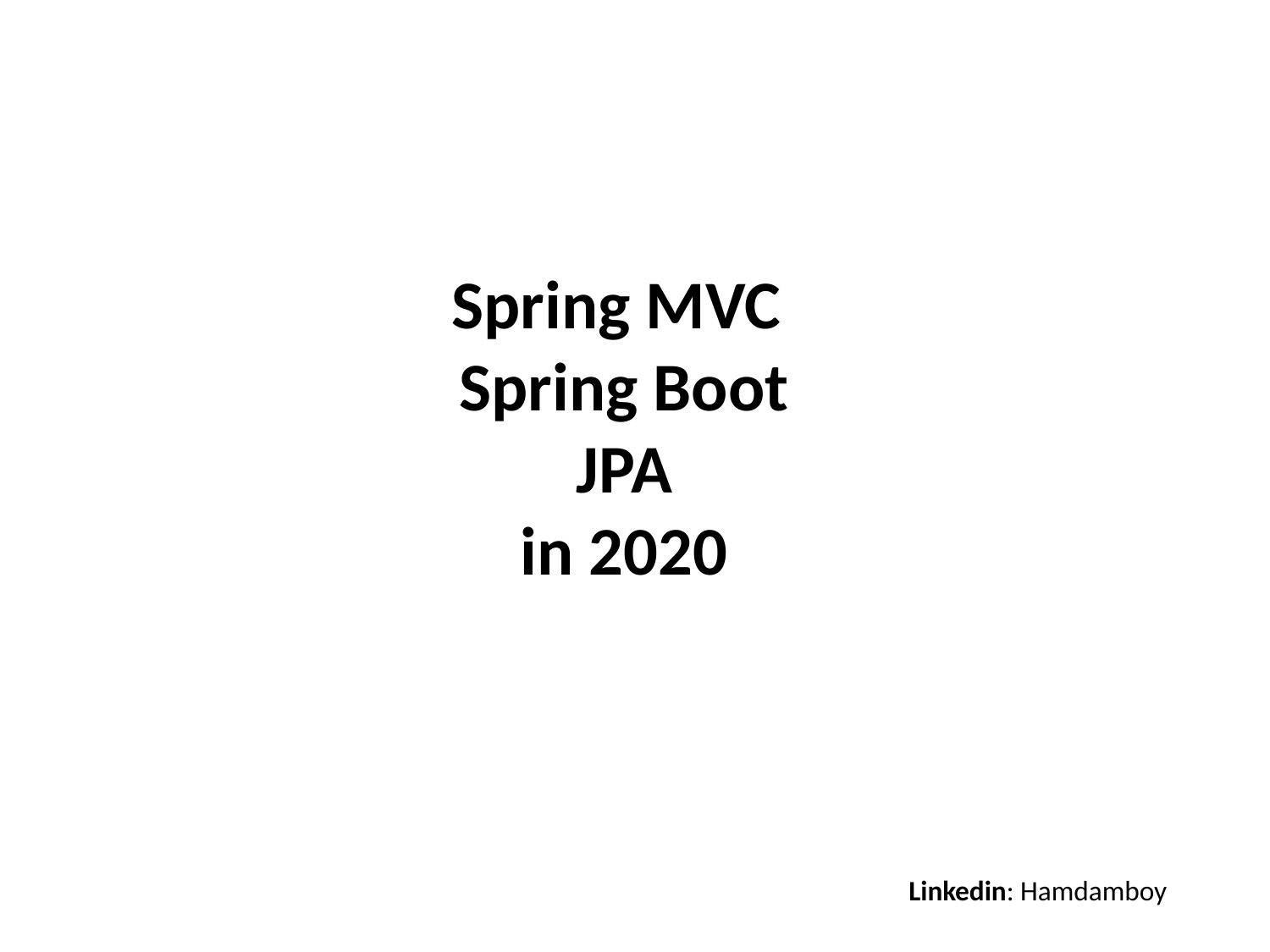

# Spring MVC Spring Boot JPA in 2020
Linkedin: Hamdamboy